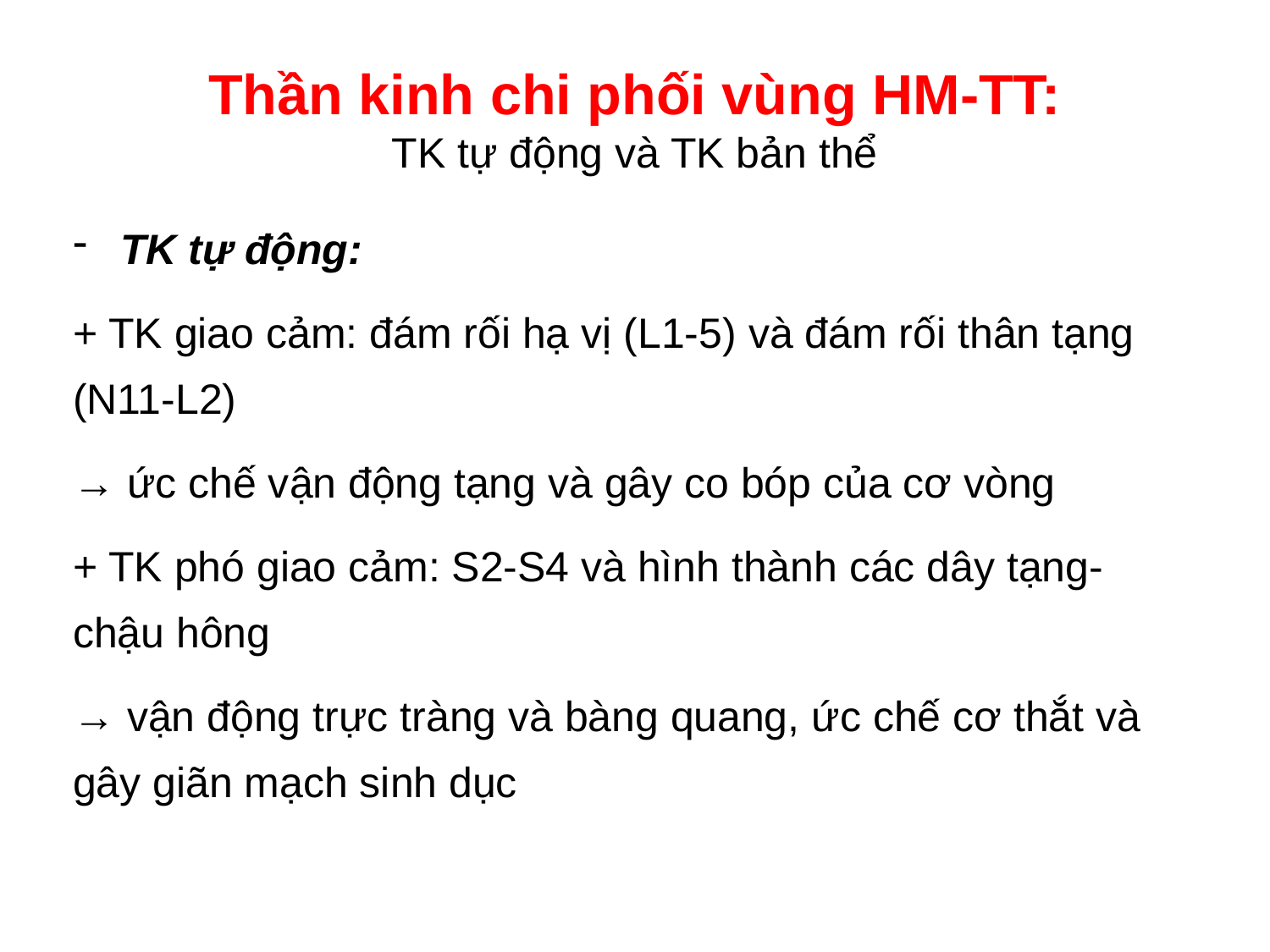

# Thần kinh chi phối vùng HM-TT: TK tự động và TK bản thể
TK tự động:
+ TK giao cảm: đám rối hạ vị (L1-5) và đám rối thân tạng (N11-L2)
→ ức chế vận động tạng và gây co bóp của cơ vòng
+ TK phó giao cảm: S2-S4 và hình thành các dây tạng- chậu hông
→ vận động trực tràng và bàng quang, ức chế cơ thắt và gây giãn mạch sinh dục